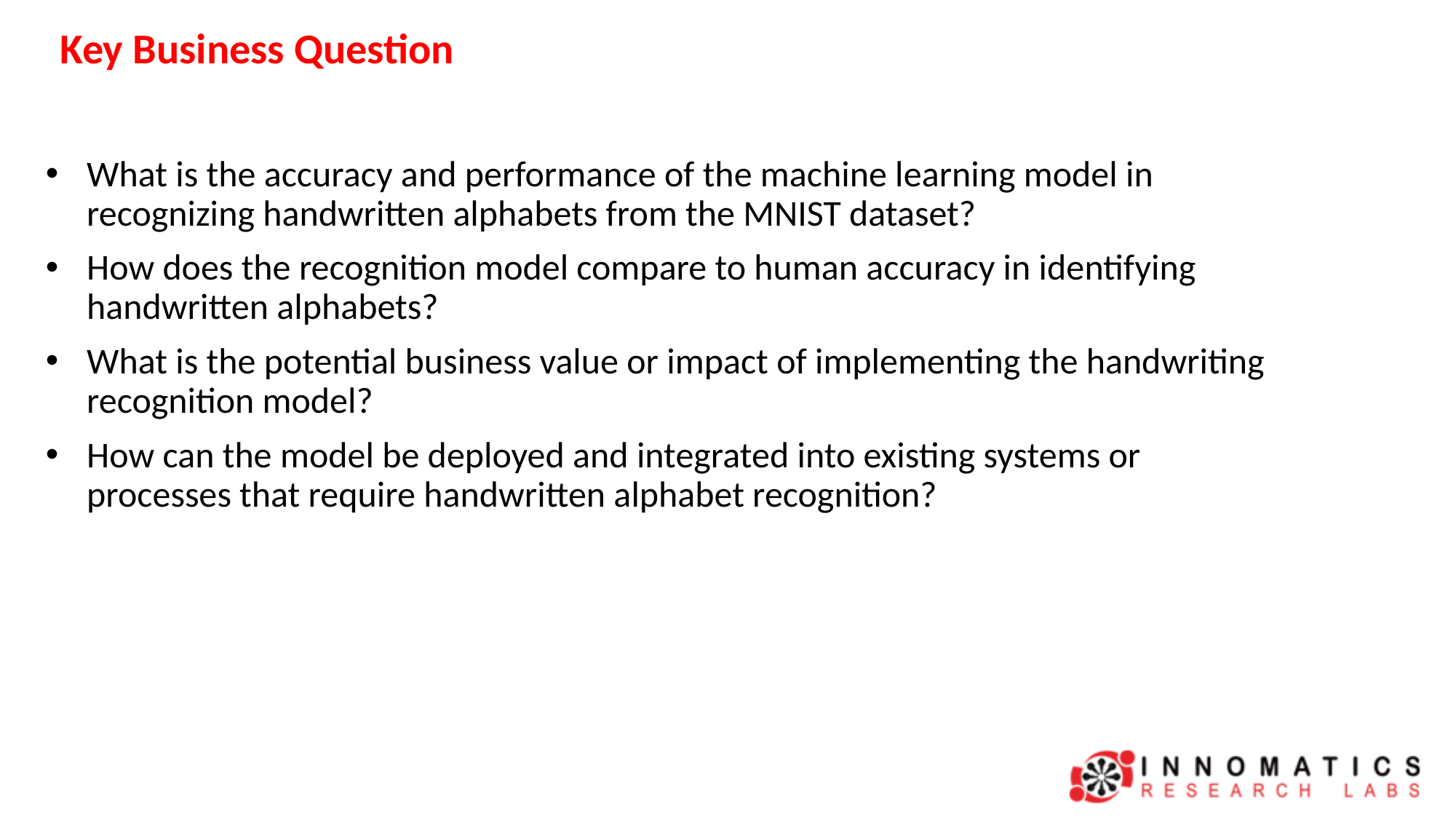

# Key Business Question
What is the accuracy and performance of the machine learning model in recognizing handwritten alphabets from the MNIST dataset?
How does the recognition model compare to human accuracy in identifying handwritten alphabets?
What is the potential business value or impact of implementing the handwriting recognition model?
How can the model be deployed and integrated into existing systems or processes that require handwritten alphabet recognition?